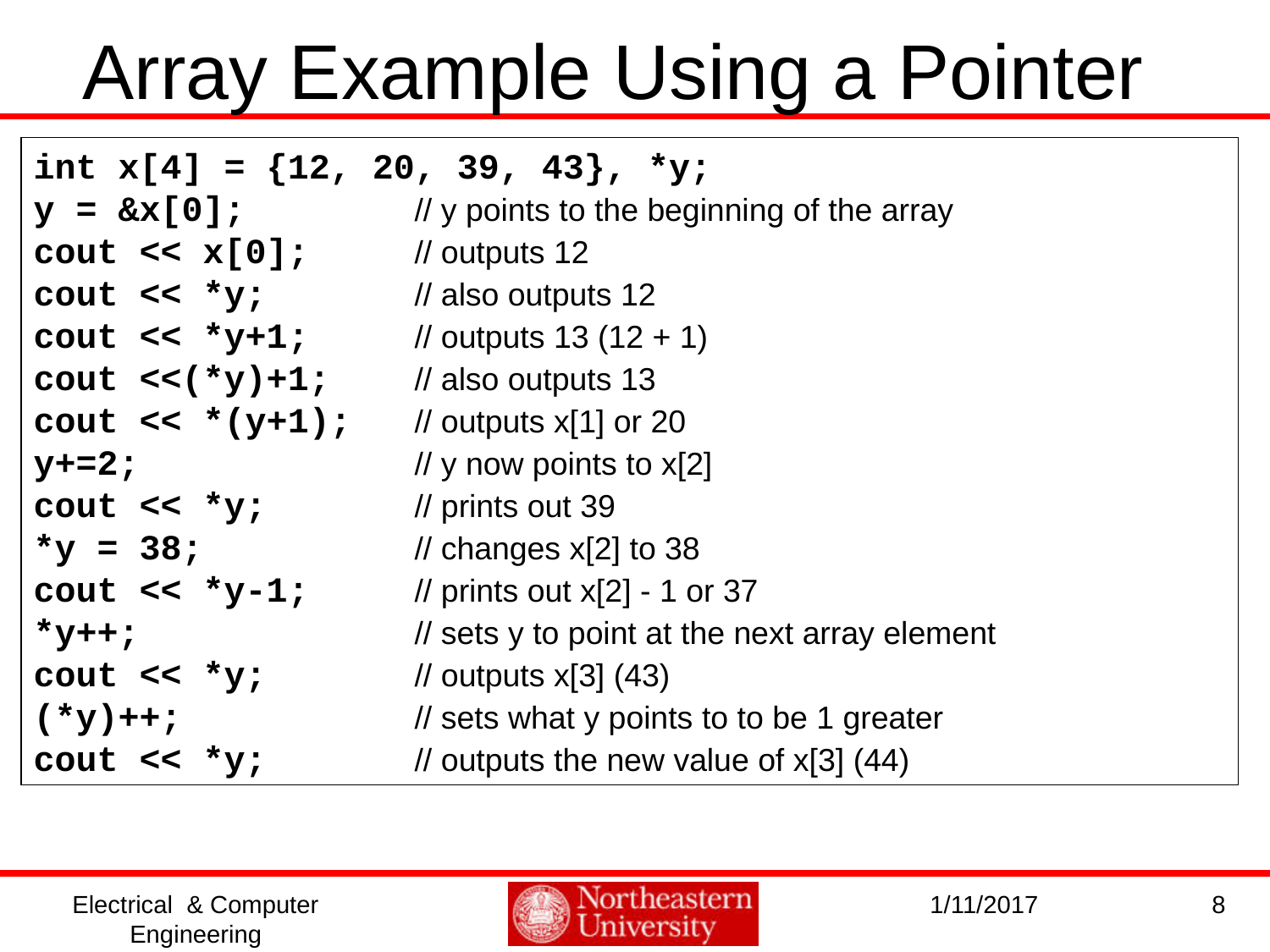

Array Example Using a Pointer
int x[4] = {12, 20, 39, 43}, *y;
y = &x[0];		// y points to the beginning of the array
cout << x[0];	// outputs 12
cout << *y;		// also outputs 12
cout << *y+1;	// outputs 13 (12 + 1)
cout <<(*y)+1;	// also outputs 13
cout << *(y+1);	// outputs x[1] or 20
y+=2;			// y now points to x[2]
cout << *y;		// prints out 39
*y = 38;		// changes x[2] to 38
cout << *y-1;	// prints out x[2] - 1 or 37
*y++;			// sets y to point at the next array element
cout << *y;		// outputs x[3] (43)
(*y)++;		// sets what y points to to be 1 greater
cout << *y;		// outputs the new value of x[3] (44)
Electrical  & Computer Engineering
1/11/2017
8